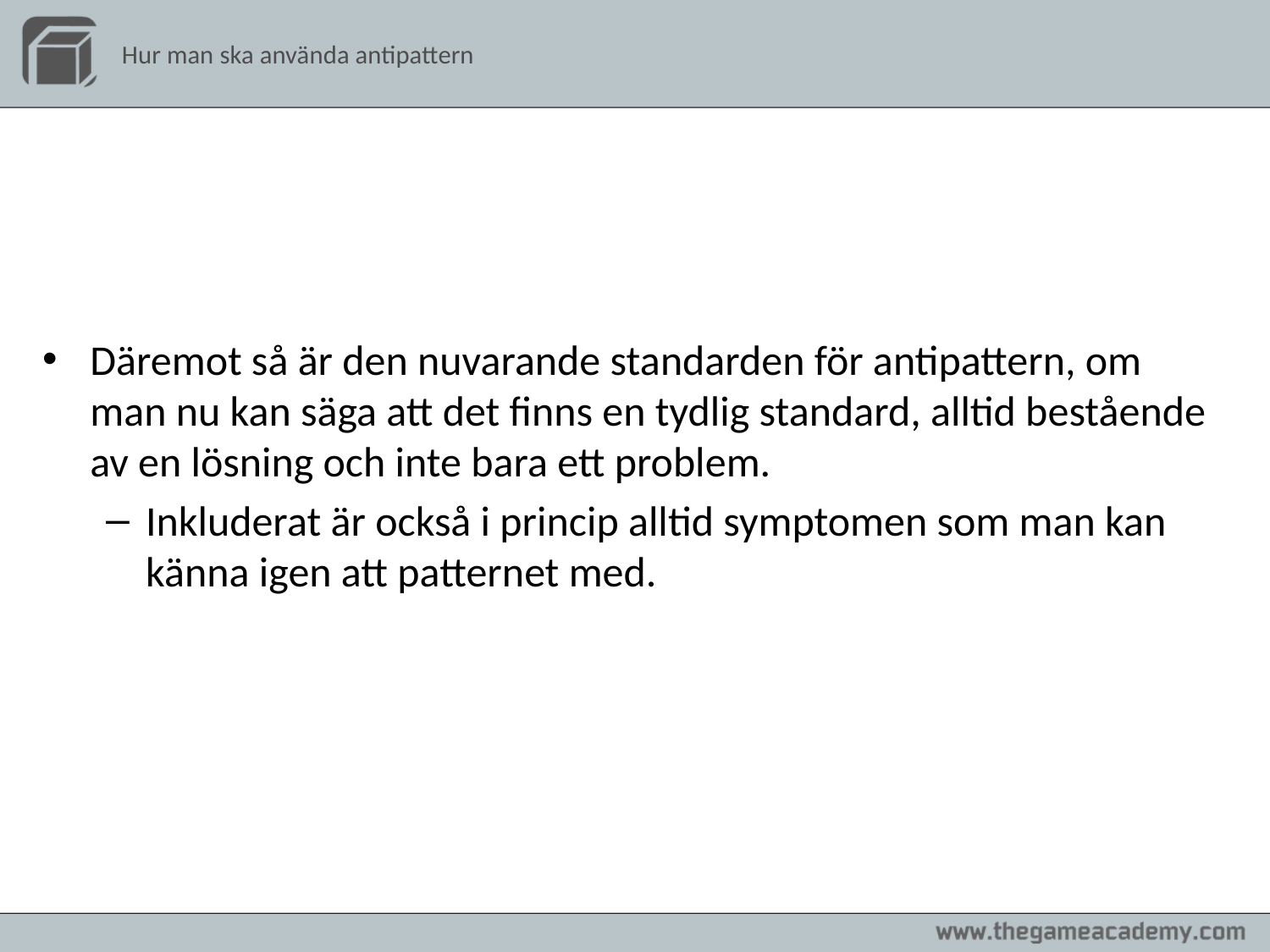

# Hur man ska använda antipattern

Däremot så är den nuvarande standarden för antipattern, om man nu kan säga att det finns en tydlig standard, alltid bestående av en lösning och inte bara ett problem.
Inkluderat är också i princip alltid symptomen som man kan känna igen att patternet med.